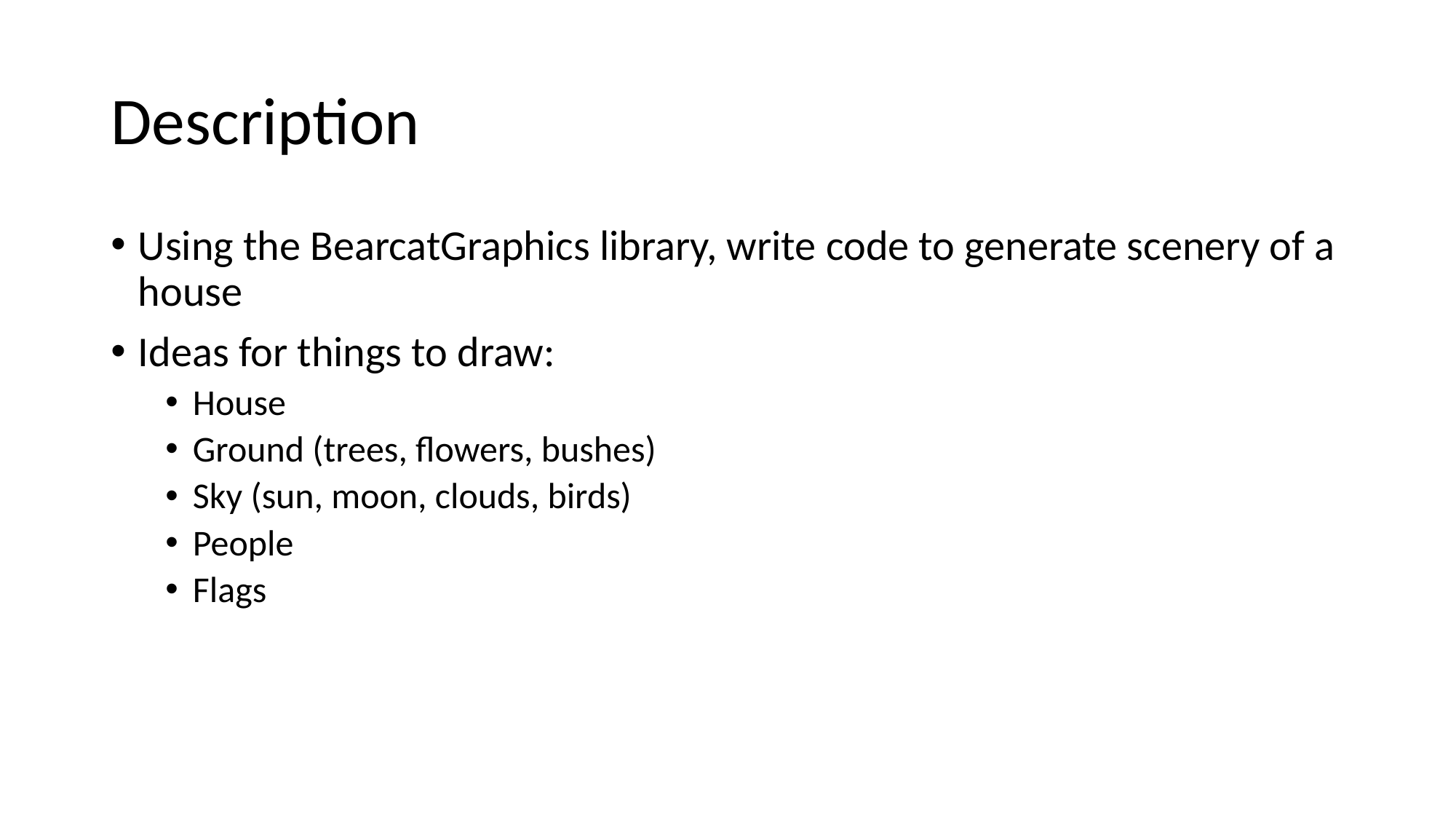

# Description
Using the BearcatGraphics library, write code to generate scenery of a house
Ideas for things to draw:
House
Ground (trees, flowers, bushes)
Sky (sun, moon, clouds, birds)
People
Flags